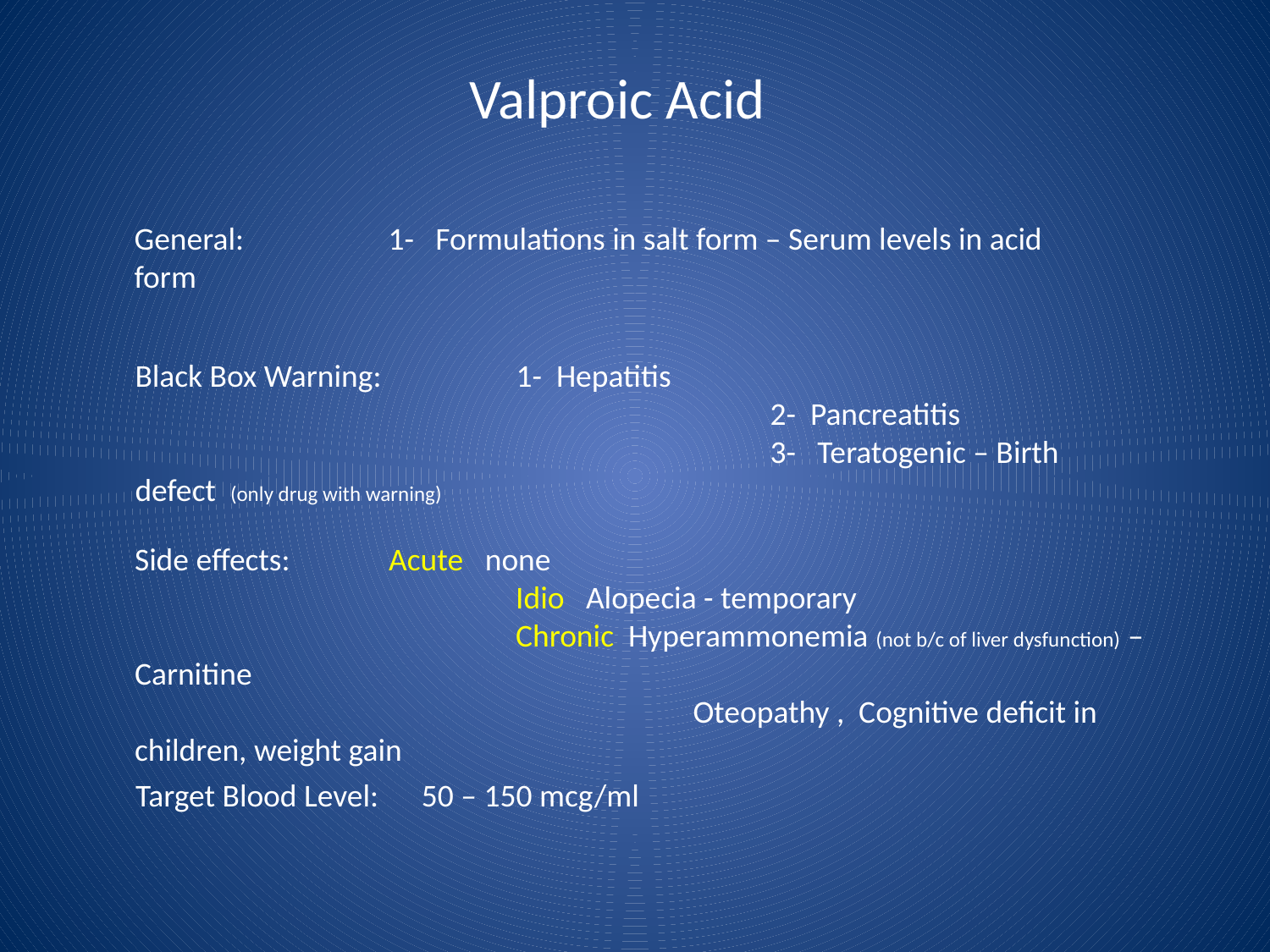

# Valproic Acid
General:		1-   Formulations in salt form – Serum levels in acid form
Black Box Warning:		1-  Hepatitis
					2-  Pancreatitis
					3-   Teratogenic – Birth defect  (only drug with warning)
Side effects:	Acute   none
			Idio   Alopecia - temporary
			Chronic  Hyperammonemia (not b/c of liver dysfunction) – Carnitine
				       Oteopathy ,  Cognitive deficit in children, weight gain
Target Blood Level:      50 – 150 mcg/ml